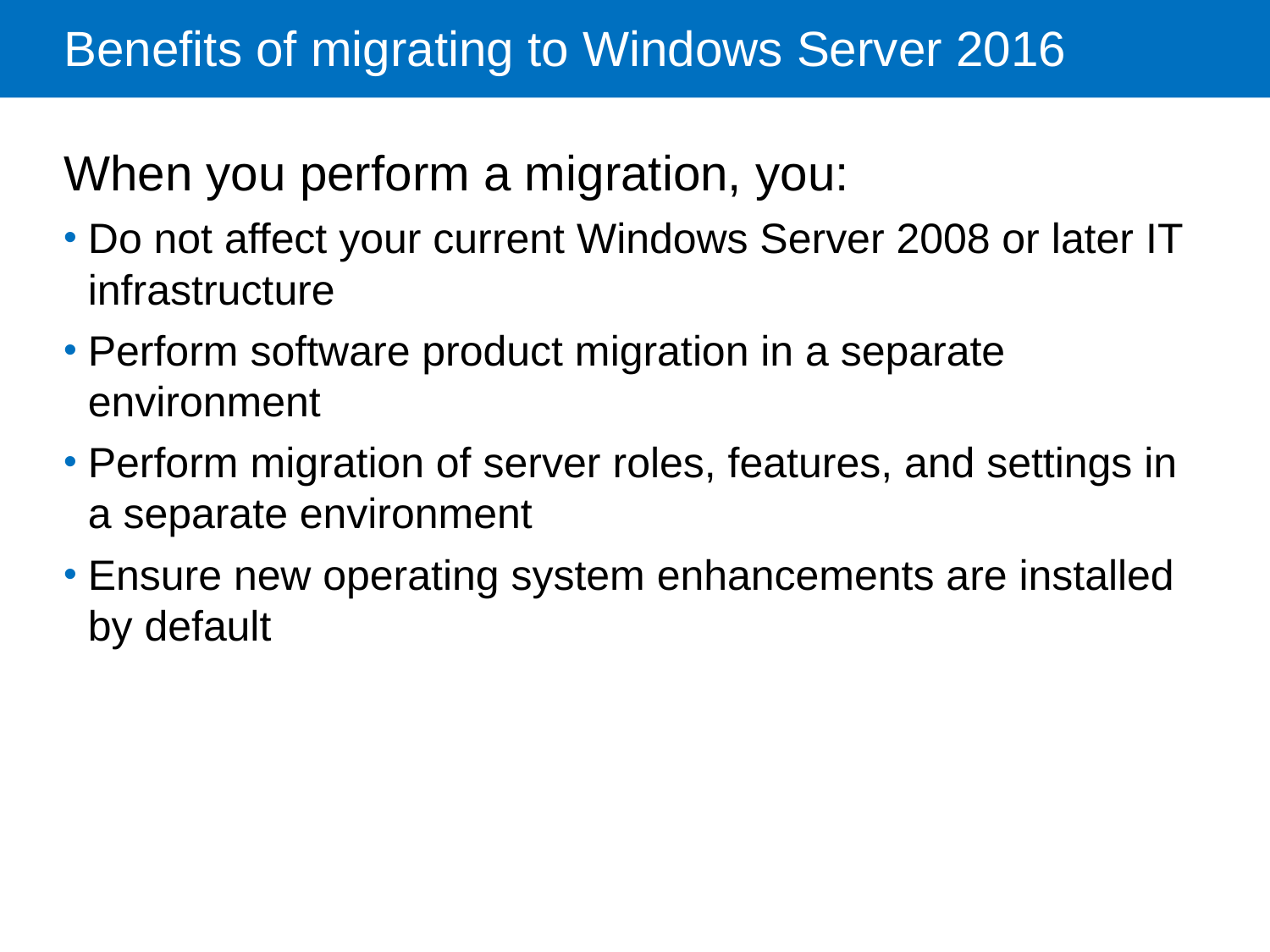

# Benefits of migrating to Windows Server 2016
When you perform a migration, you:
Do not affect your current Windows Server 2008 or later IT infrastructure
Perform software product migration in a separate environment
Perform migration of server roles, features, and settings in a separate environment
Ensure new operating system enhancements are installed by default